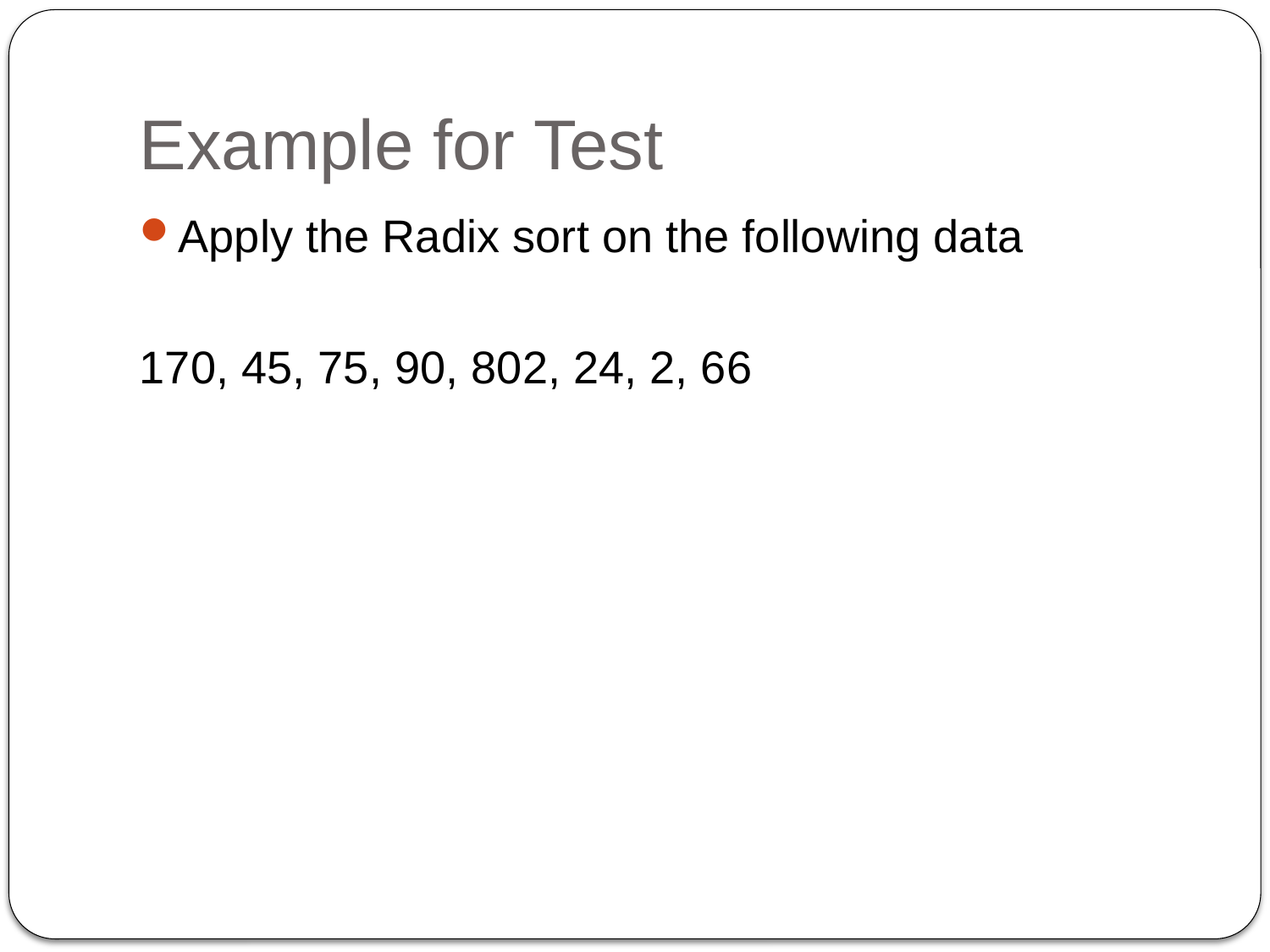

# Example for Test
Apply the Radix sort on the following data

170, 45, 75, 90, 802, 24, 2, 66